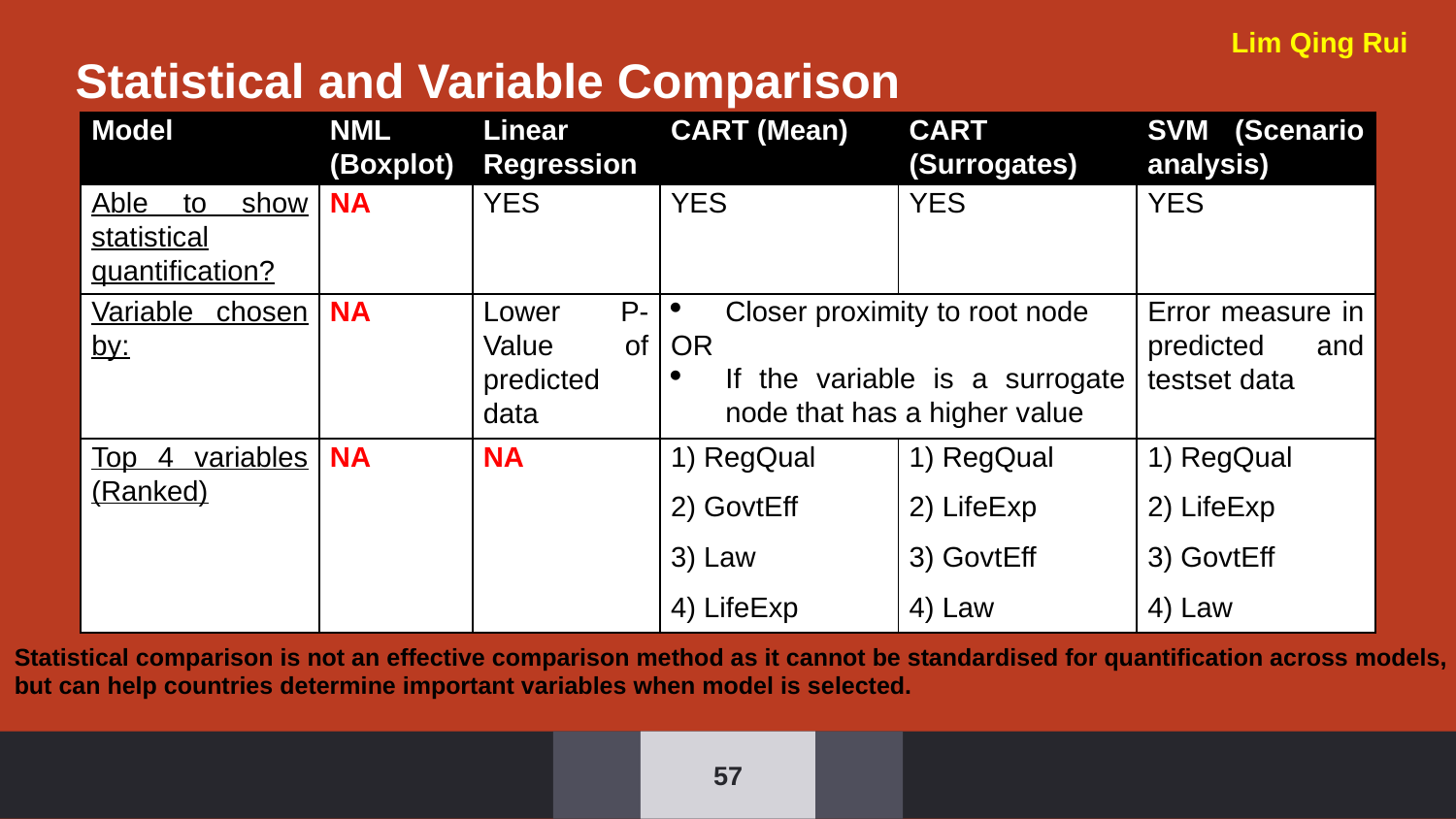

Lim Qing Rui
Statistical and Variable Comparison
| Model | NML (Boxplot) | Linear Regression | CART (Mean) | CART (Surrogates) | SVM (Scenario analysis) |
| --- | --- | --- | --- | --- | --- |
| Able to show statistical quantification? | NA | YES | YES | YES | YES |
| Variable chosen by: | NA | Lower P-Value of predicted data | Closer proximity to root node OR If the variable is a surrogate node that has a higher value |  | Error measure in predicted and testset data |
| Top 4 variables (Ranked) | NA | NA | 1) RegQual 2) GovtEff 3) Law 4) LifeExp | 1) RegQual 2) LifeExp 3) GovtEff 4) Law | 1) RegQual 2) LifeExp 3) GovtEff 4) Law |
Statistical comparison is not an effective comparison method as it cannot be standardised for quantification across models, but can help countries determine important variables when model is selected.
57